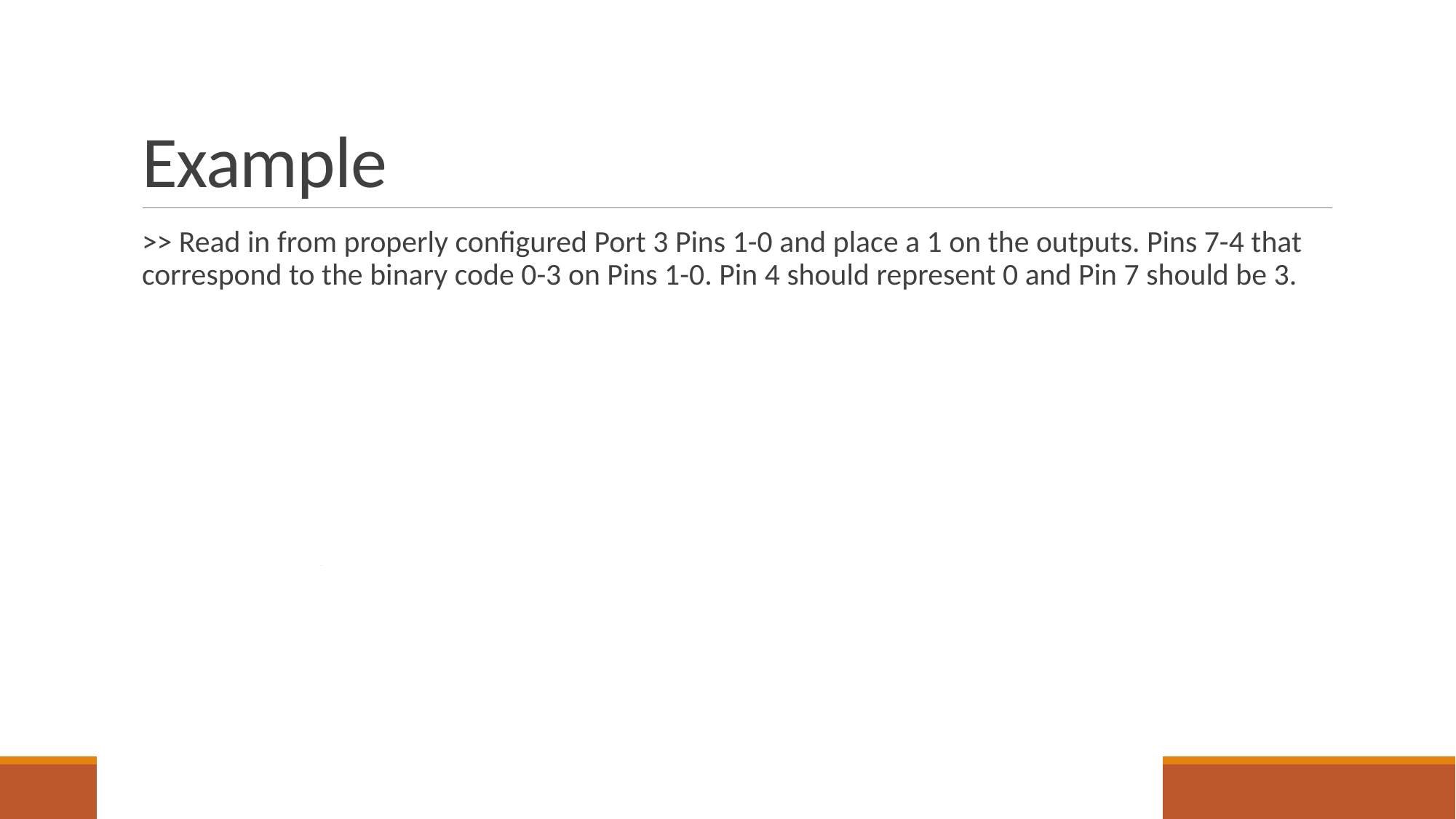

# Example
>> Read in from properly configured Port 3 Pins 1-0 and place a 1 on the outputs. Pins 7-4 that correspond to the binary code 0-3 on Pins 1-0. Pin 4 should represent 0 and Pin 7 should be 3.

char inbits;
inbits = P3IN & (BIT0|BIT1); //This reads in from Port 3 keeping only bits 1 and 0. Rest are set to 0

P3OUT &= ~(BIT7|BIT6|BIT5|BIT4); //clear output bits

switch (inbits){
	case 0:
		P3OUT = P3OUT|BIT4;
		break;
	case 1:
		P3OUT = P3OUT|BIT5;
		break;
	case 2:
		P3OUT = P3OUT|BIT6;
		break;
	case 3:
		P3OUT = P3OUT|BIT7;
	break;
}